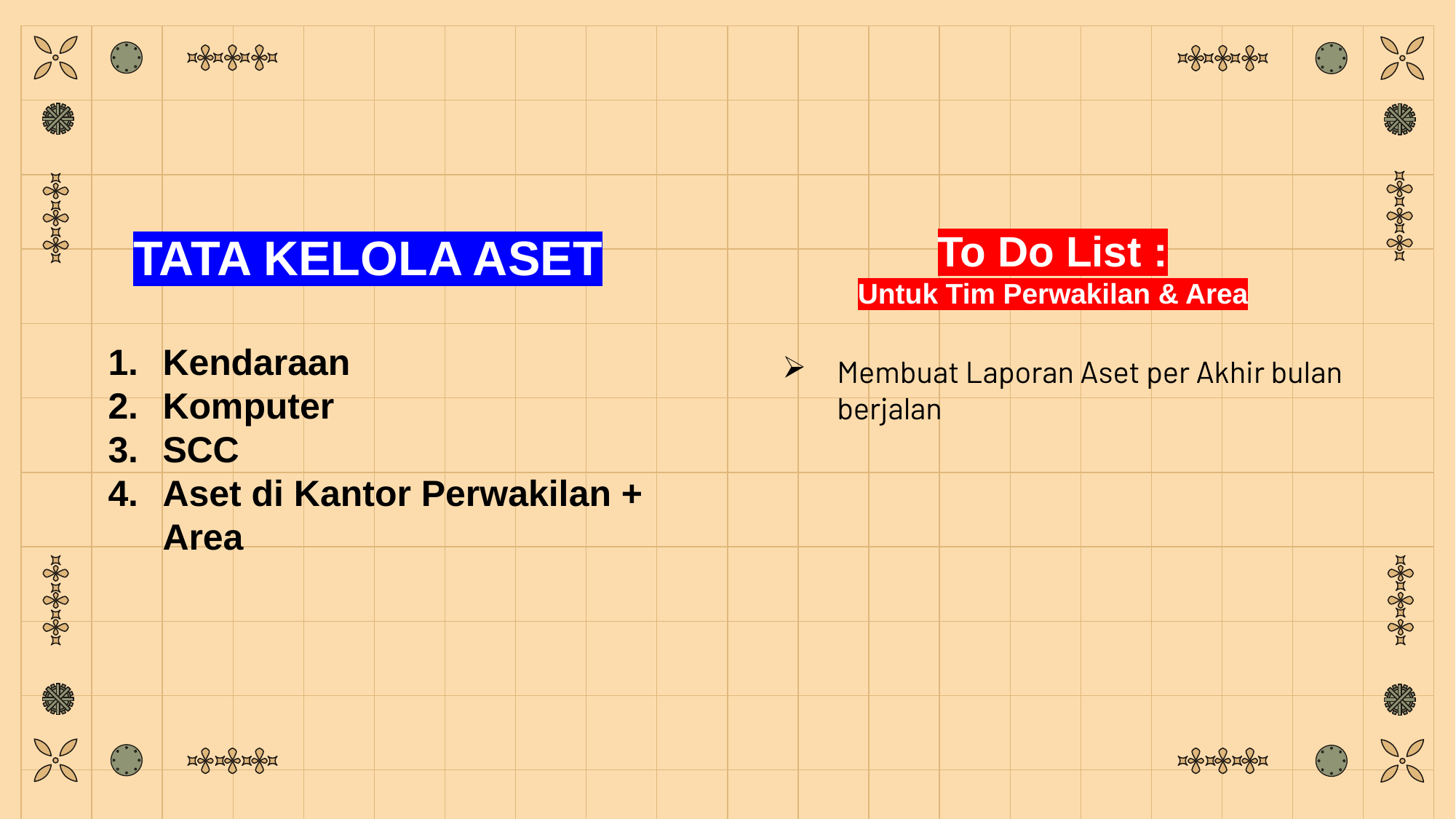

TATA KELOLA ASET
To Do List :
Untuk Tim Perwakilan & Area
Kendaraan
Komputer
SCC
Aset di Kantor Perwakilan + Area
Membuat Laporan Aset per Akhir bulan berjalan